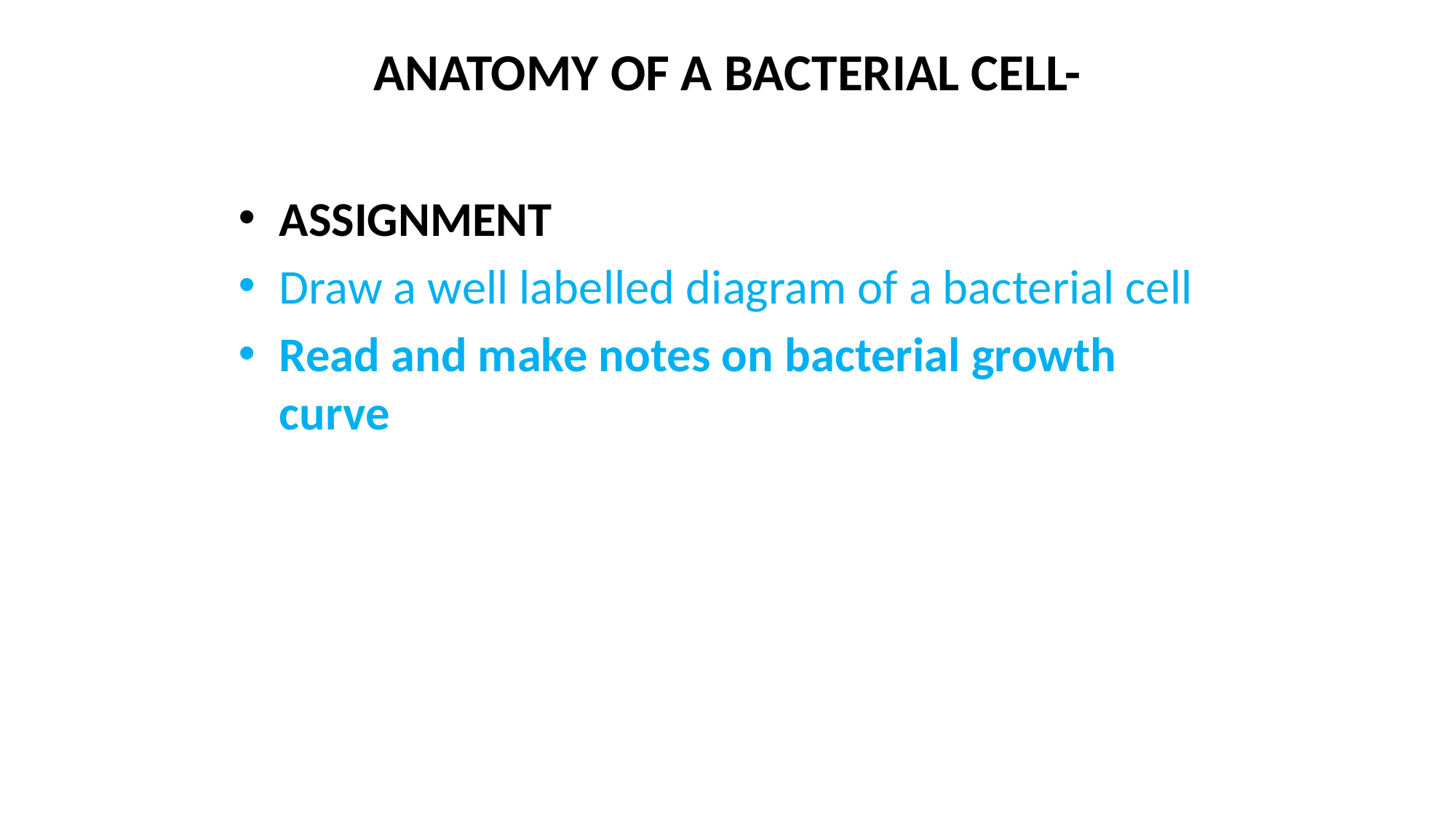

# ANATOMY OF A BACTERIAL CELL-
ASSIGNMENT
Draw a well labelled diagram of a bacterial cell
Read and make notes on bacterial growth curve